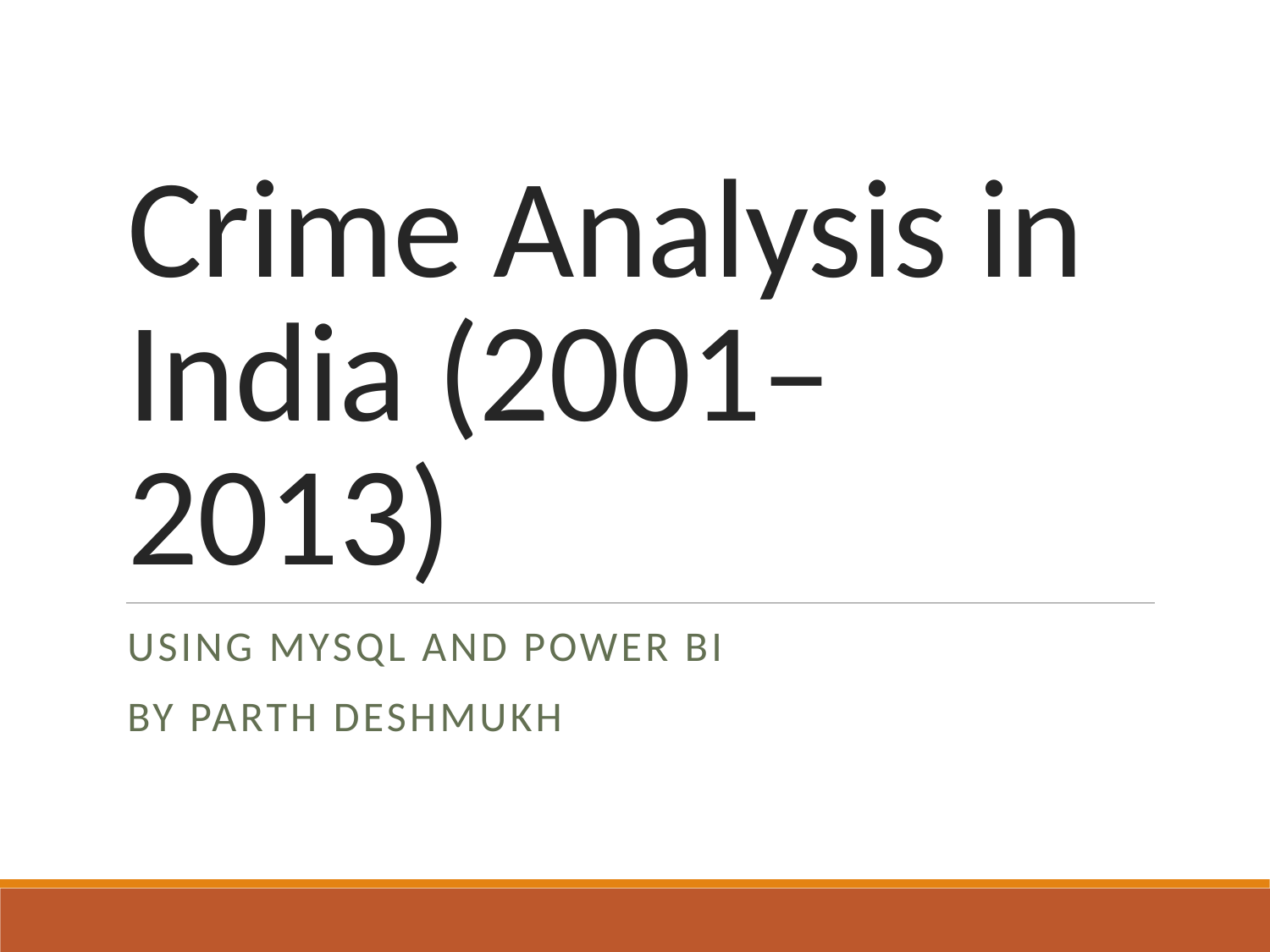

# Crime Analysis in India (2001–2013)
Using MySQL and Power BI
By Parth Deshmukh